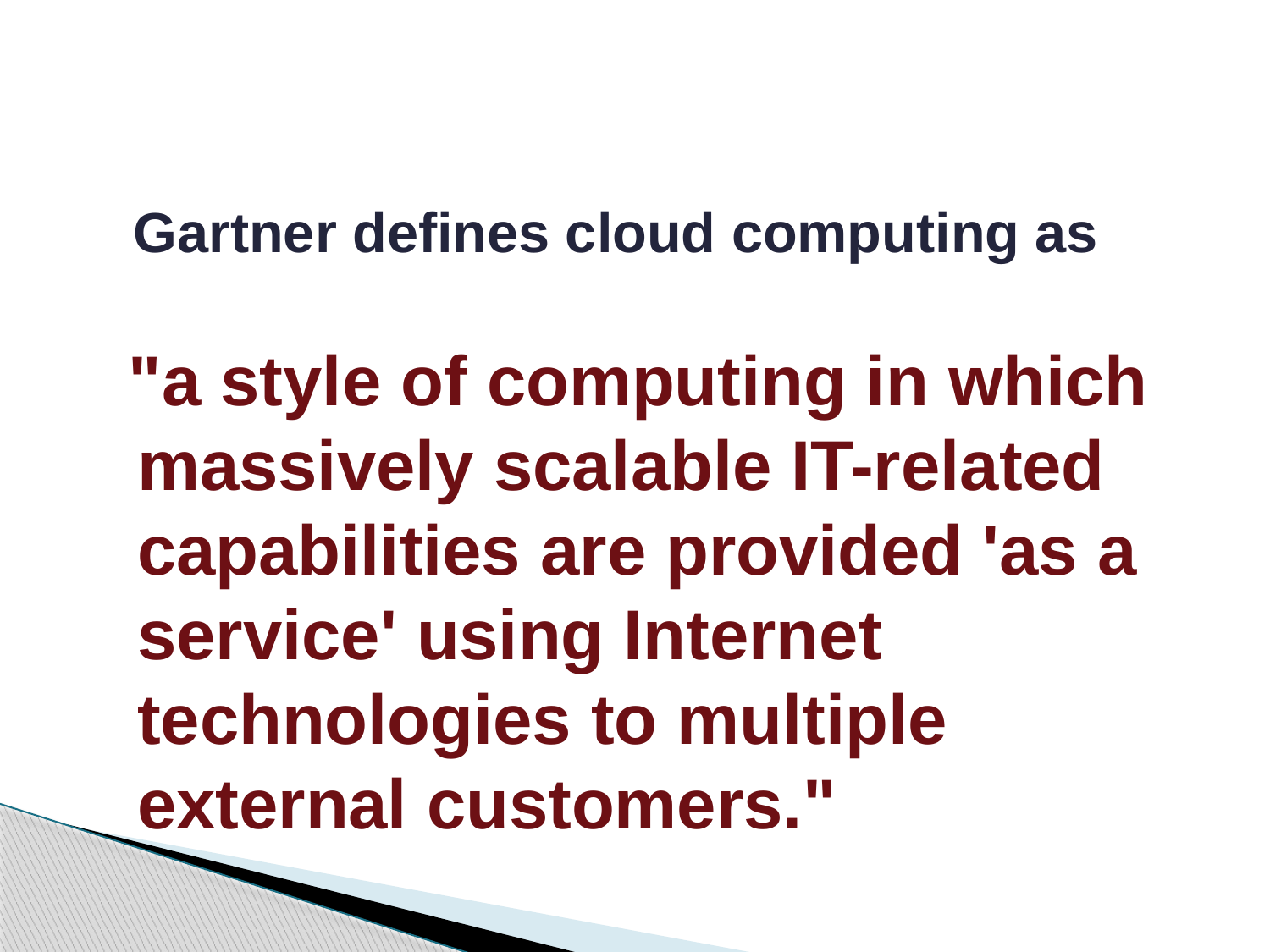

Gartner defines cloud computing as

  "a style of computing in which massively scalable IT-related capabilities are provided 'as a service' using Internet technologies to multiple external customers."